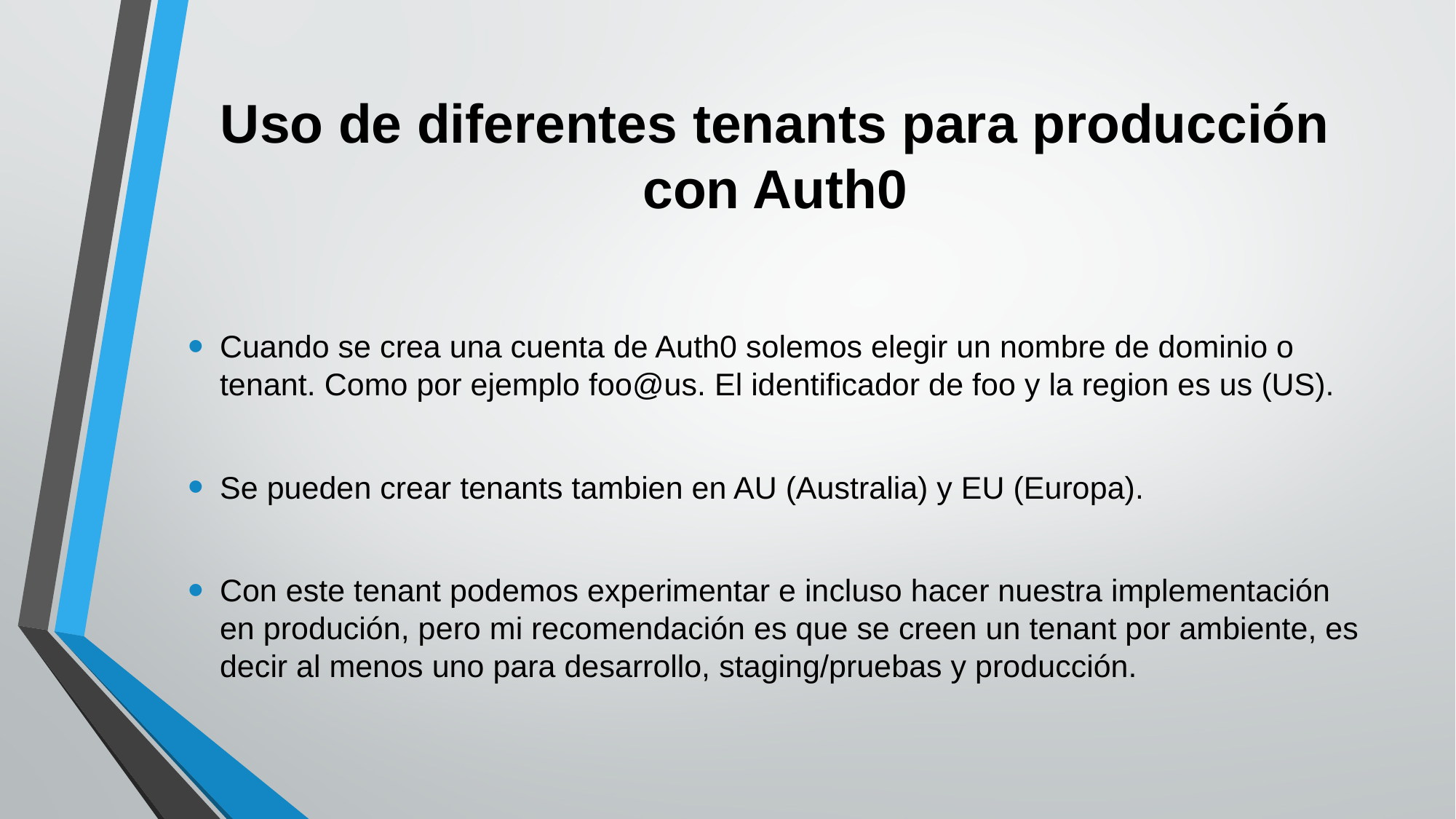

# Uso de diferentes tenants para producción con Auth0
Cuando se crea una cuenta de Auth0 solemos elegir un nombre de dominio o tenant. Como por ejemplo foo@us. El identificador de foo y la region es us (US).

Se pueden crear tenants tambien en AU (Australia) y EU (Europa).

Con este tenant podemos experimentar e incluso hacer nuestra implementación en produción, pero mi recomendación es que se creen un tenant por ambiente, es decir al menos uno para desarrollo, staging/pruebas y producción.